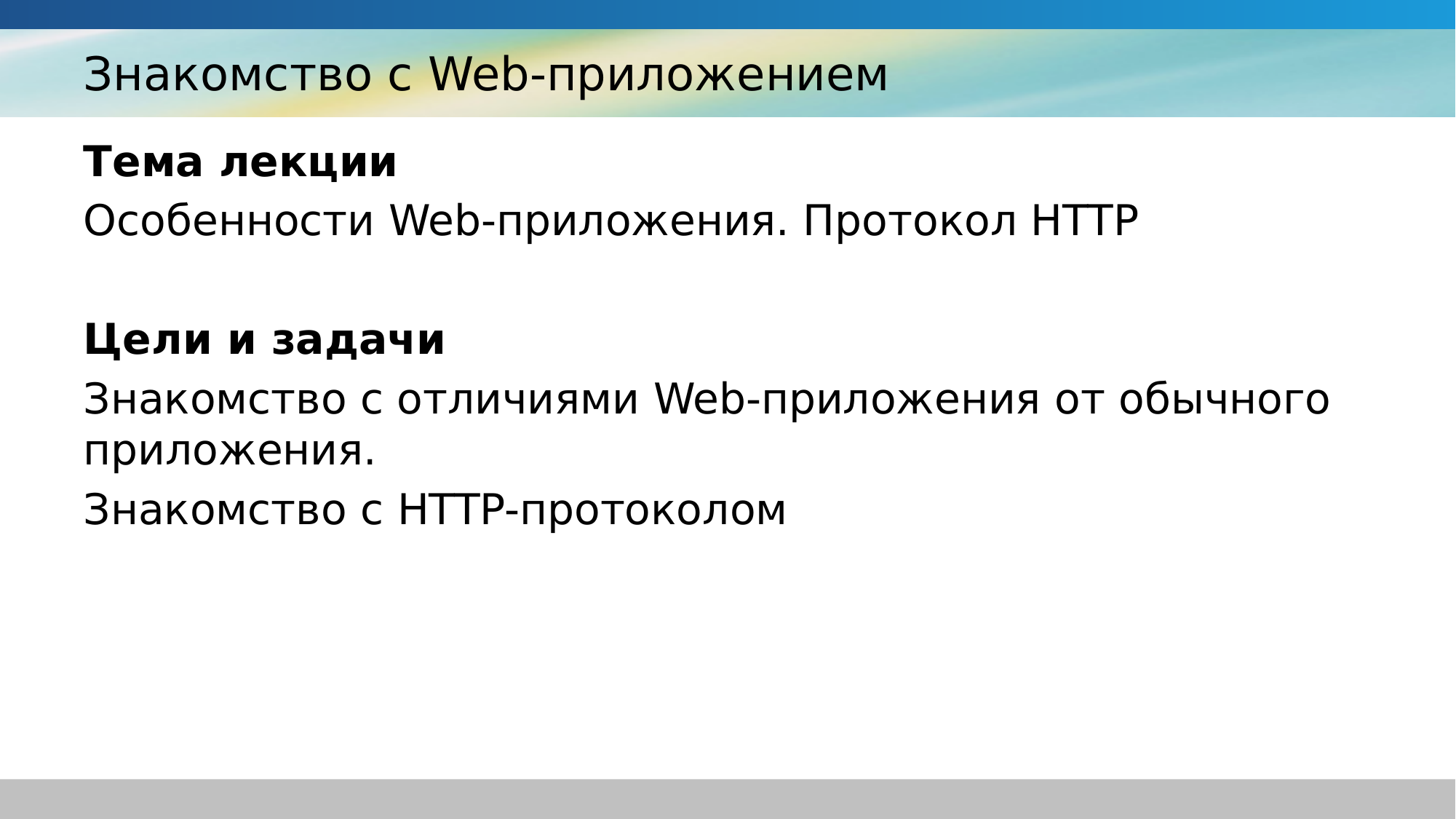

# Знакомство с Web-приложением
Тема лекции
Особенности Web-приложения. Протокол HTTP

Цели и задачи
Знакомство с отличиями Web-приложения от обычного приложения.
Знакомство с HTTP-протоколом